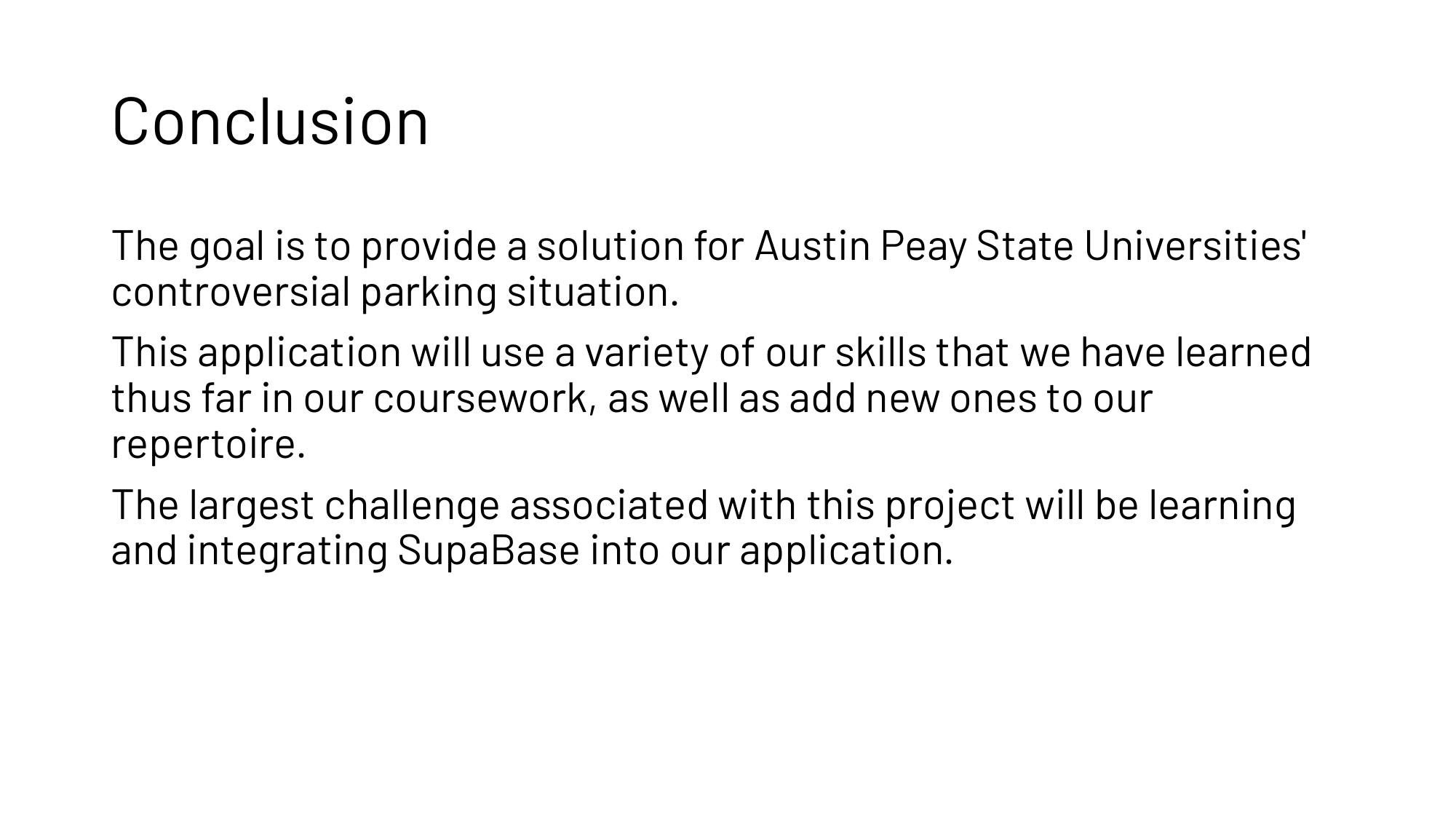

# Conclusion
The goal is to provide a solution for Austin Peay State Universities' controversial parking situation.
This application will use a variety of our skills that we have learned thus far in our coursework, as well as add new ones to our repertoire.
The largest challenge associated with this project will be learning and integrating SupaBase into our application.